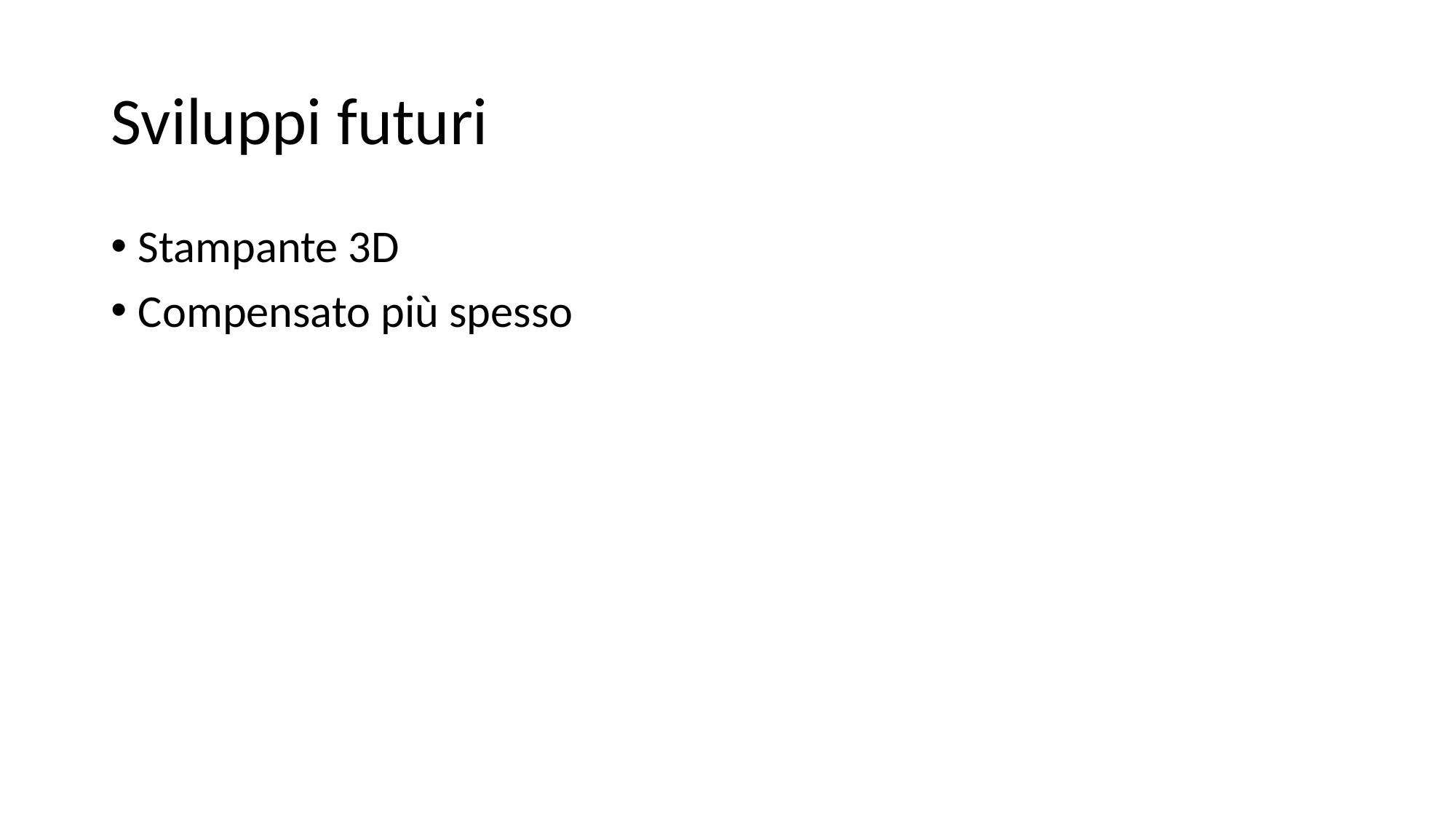

# Sviluppi futuri
Stampante 3D
Compensato più spesso